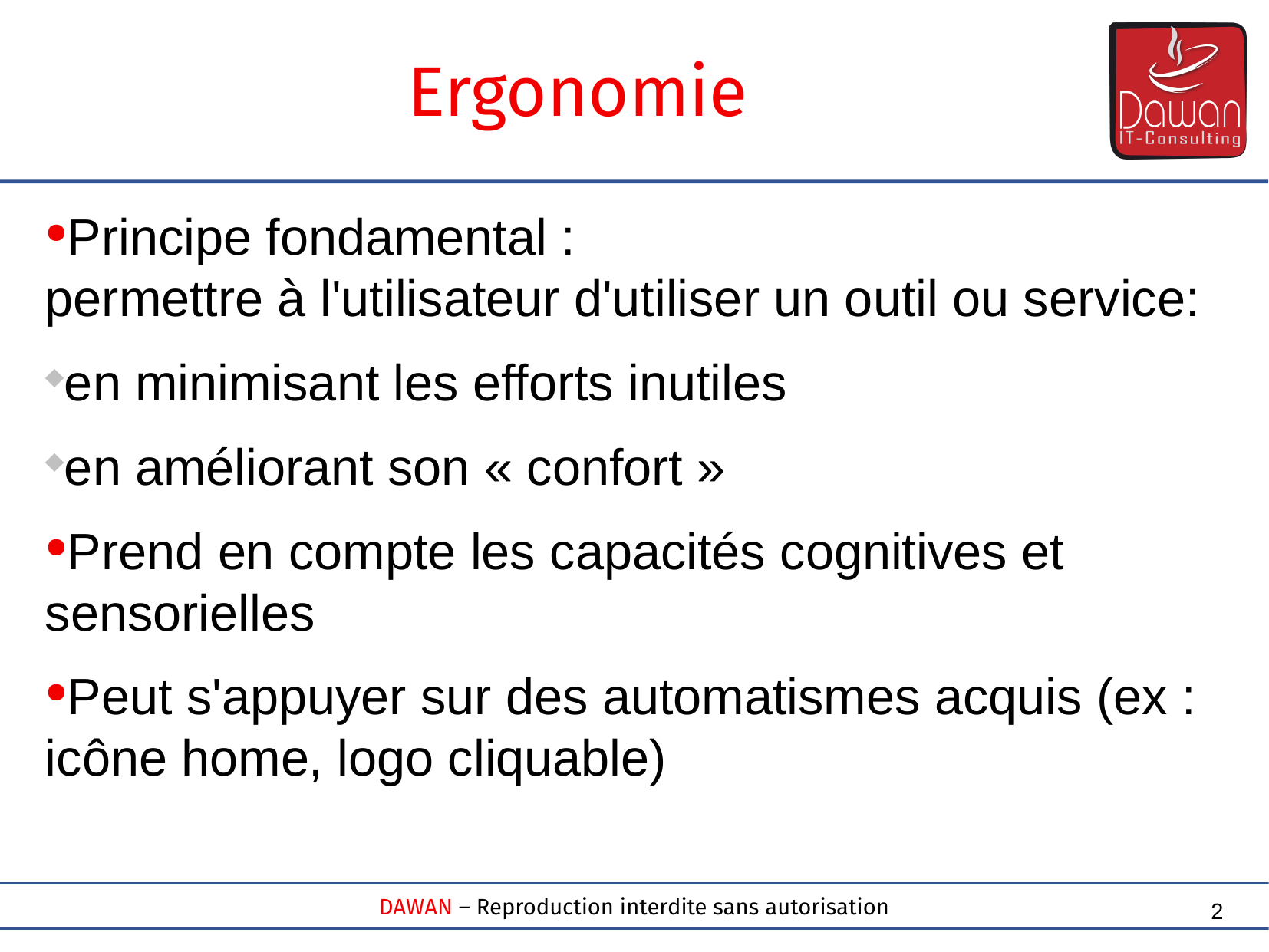

Ergonomie
Principe fondamental :
permettre à l'utilisateur d'utiliser un outil ou service:
en minimisant les efforts inutiles
en améliorant son « confort »
Prend en compte les capacités cognitives et sensorielles
Peut s'appuyer sur des automatismes acquis (ex : icône home, logo cliquable)
2